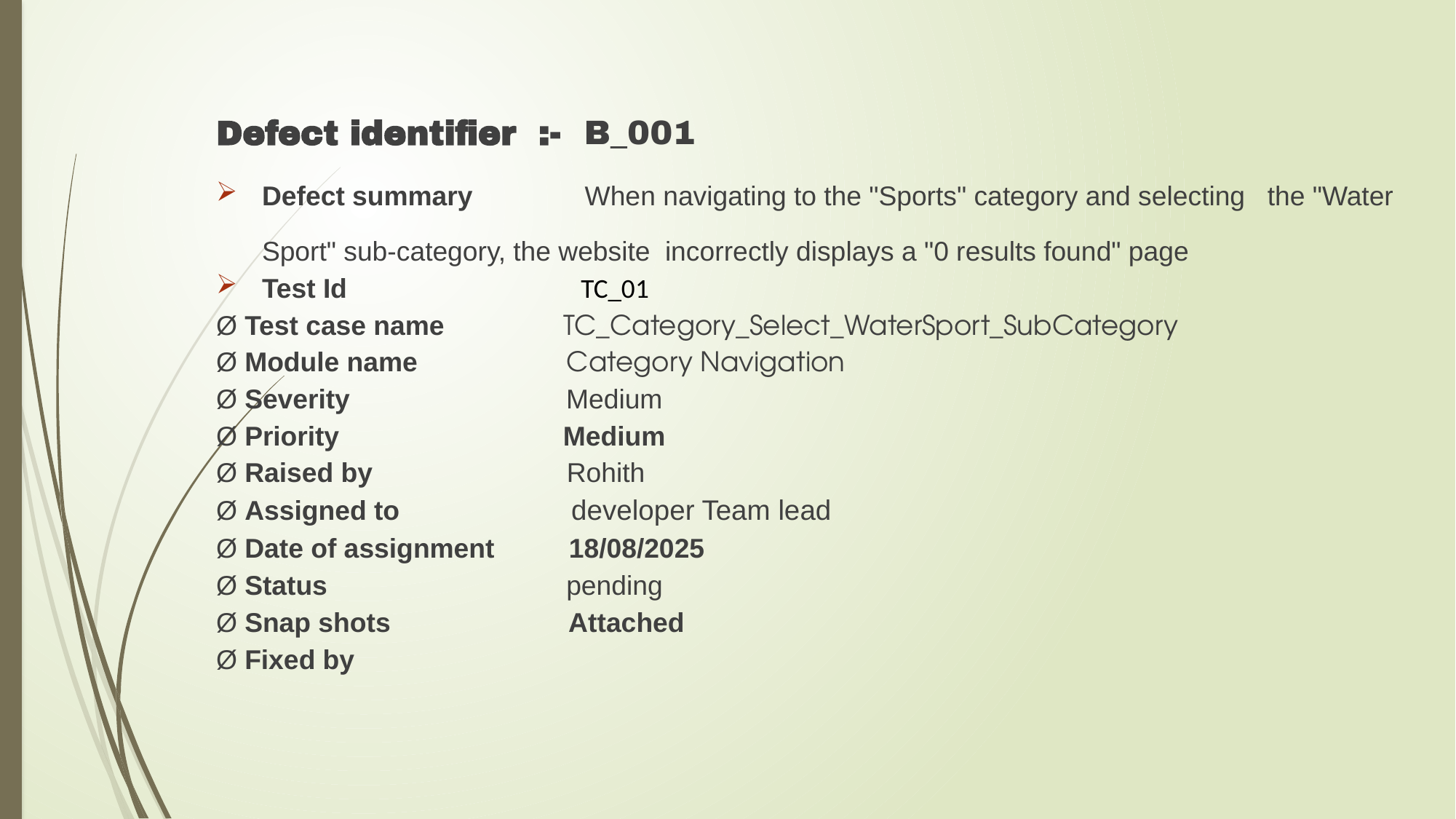

Defect identifier  :-  B_001
Defect summary               When navigating to the "Sports" category and selecting   the "Water Sport" sub-category, the website  incorrectly displays a "0 results found" page
Test Id                                TC_01
Ø Test case name                TC_Category_Select_WaterSport_SubCategory
Ø Module name                    Category Navigation
Ø Severity                             Medium
Ø Priority                              Medium
Ø Raised by                          Rohith
Ø Assigned to                       developer Team lead
Ø Date of assignment          18/08/2025
Ø Status                                pending
Ø Snap shots                        Attached
Ø Fixed by